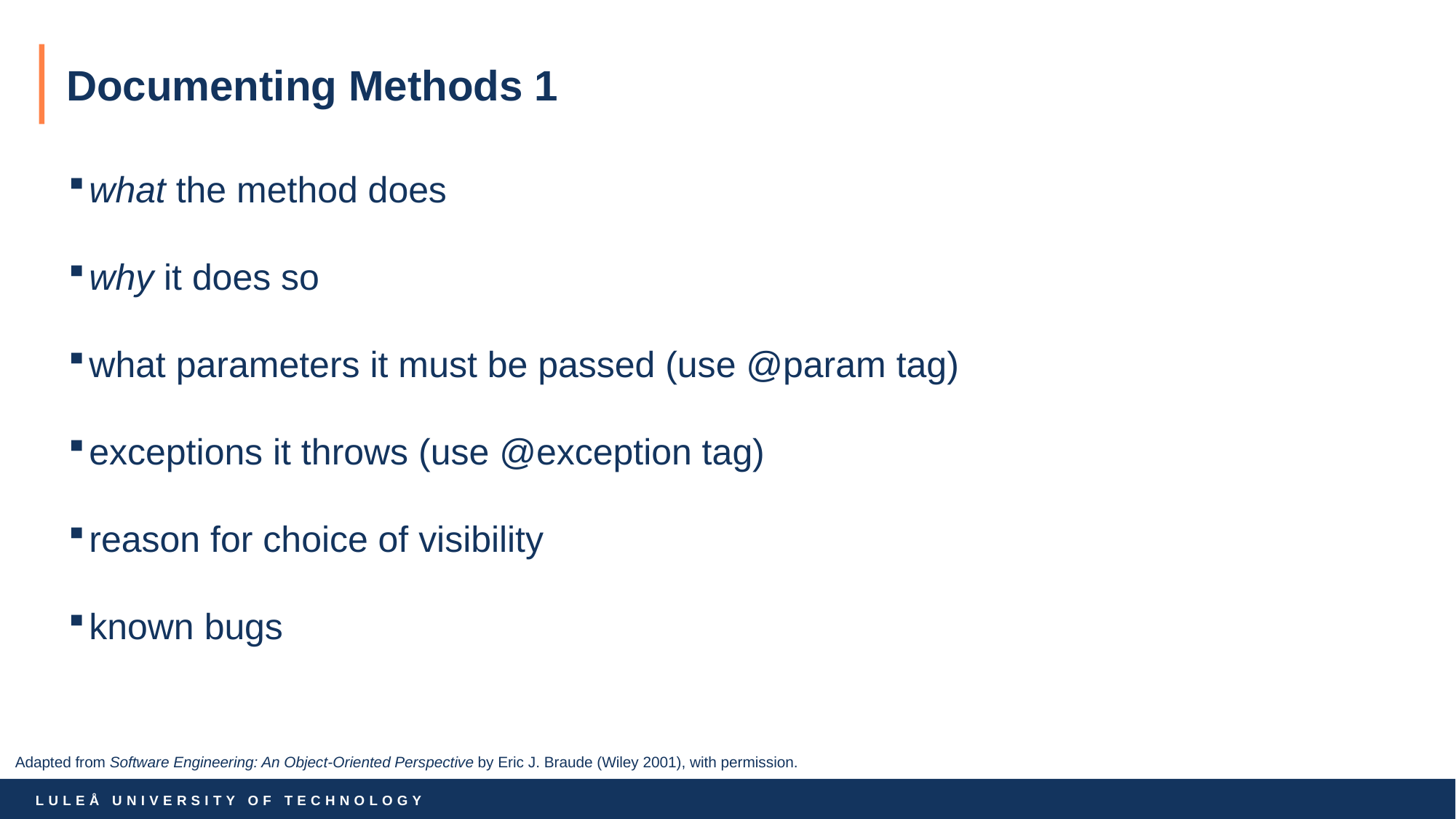

# Documenting Methods 1
what the method does
why it does so
what parameters it must be passed (use @param tag)
exceptions it throws (use @exception tag)
reason for choice of visibility
known bugs
Adapted from Software Engineering: An Object-Oriented Perspective by Eric J. Braude (Wiley 2001), with permission.